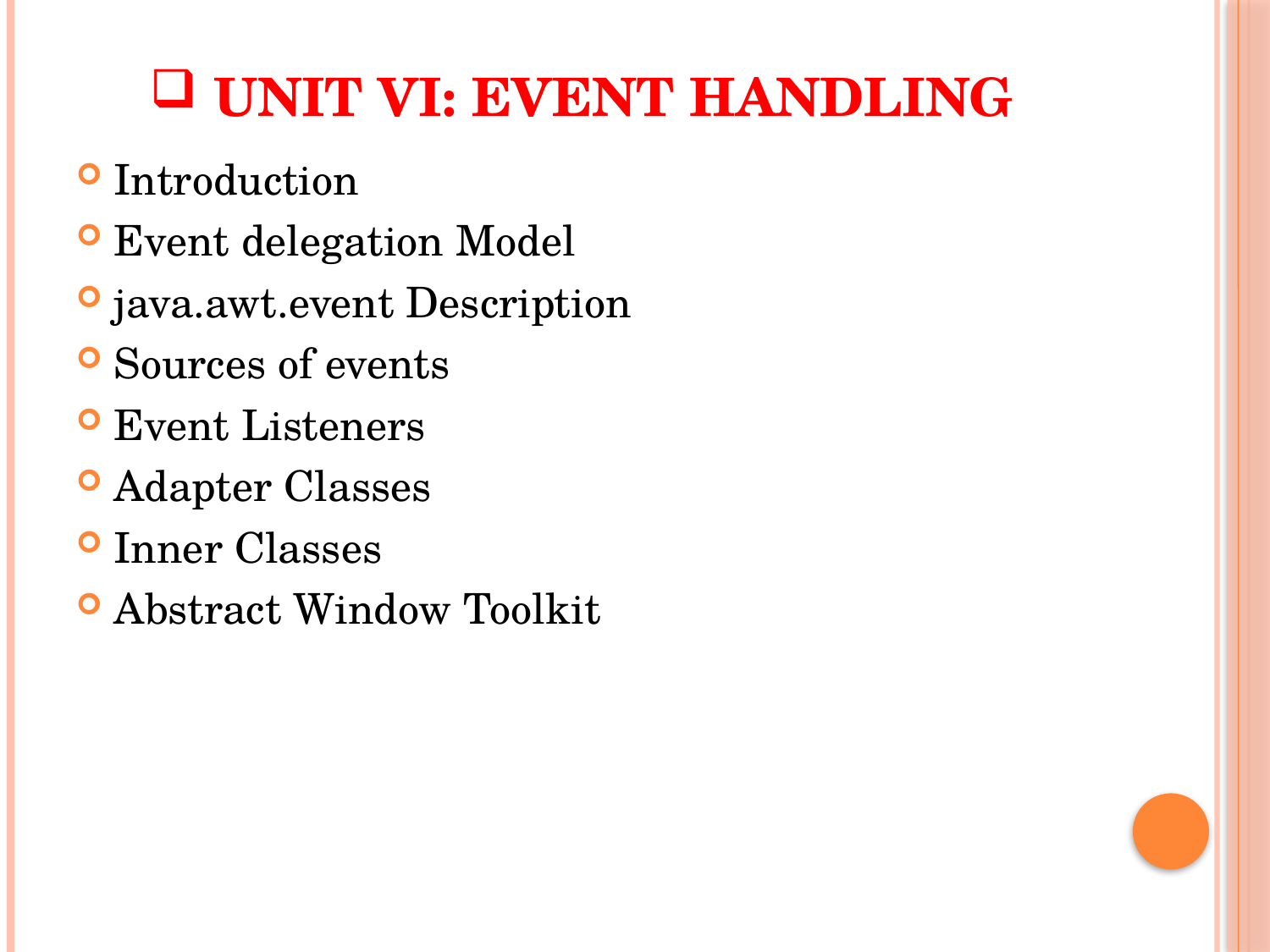

# Unit VI: EVENT HANDLING
Introduction
Event delegation Model
java.awt.event Description
Sources of events
Event Listeners
Adapter Classes
Inner Classes
Abstract Window Toolkit